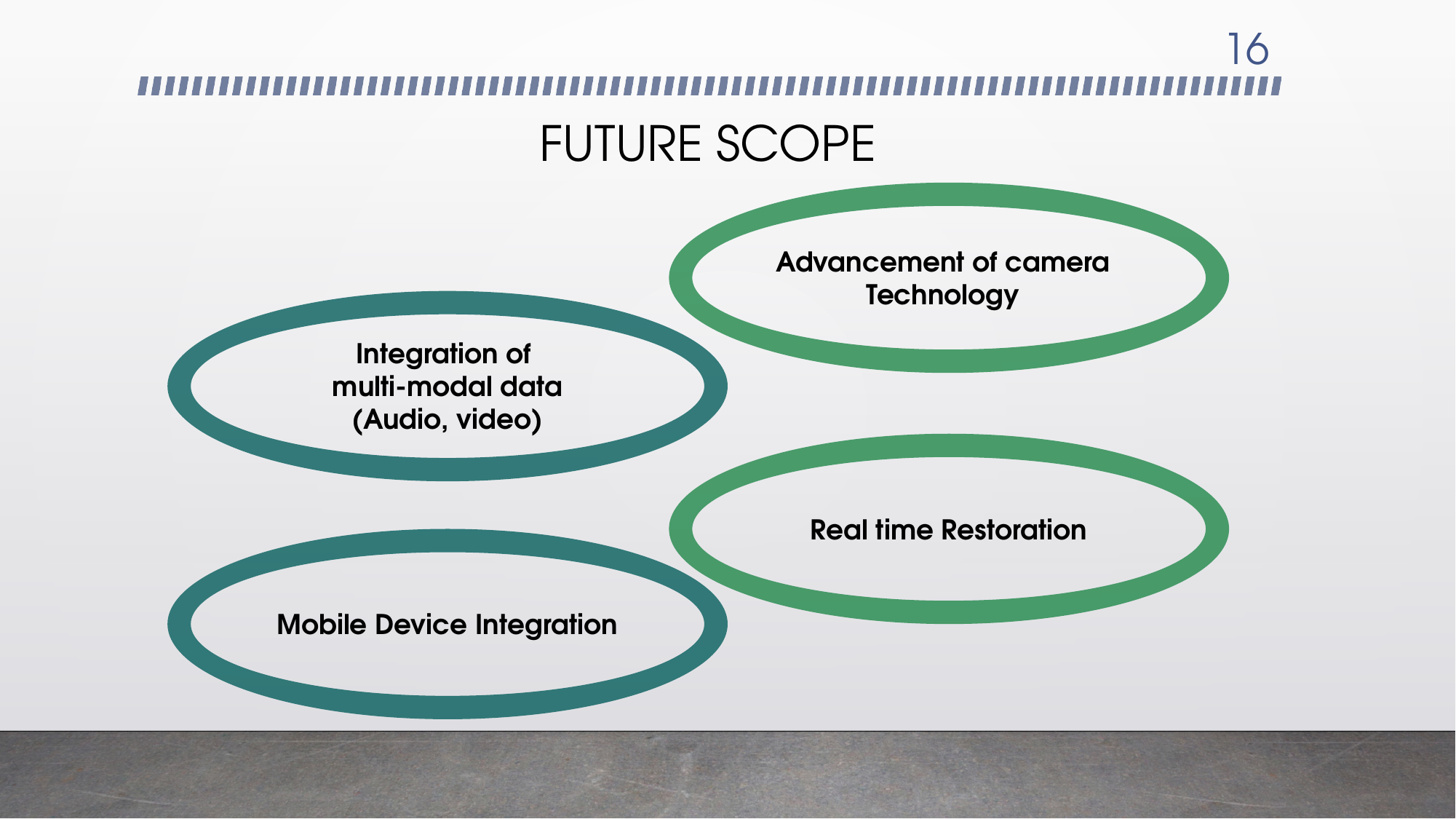

16
# FUTURE SCOPE

Advancement of camera Technology

Integration of
multi-modal data
(Audio, video)

Real time Restoration

Mobile Device Integration